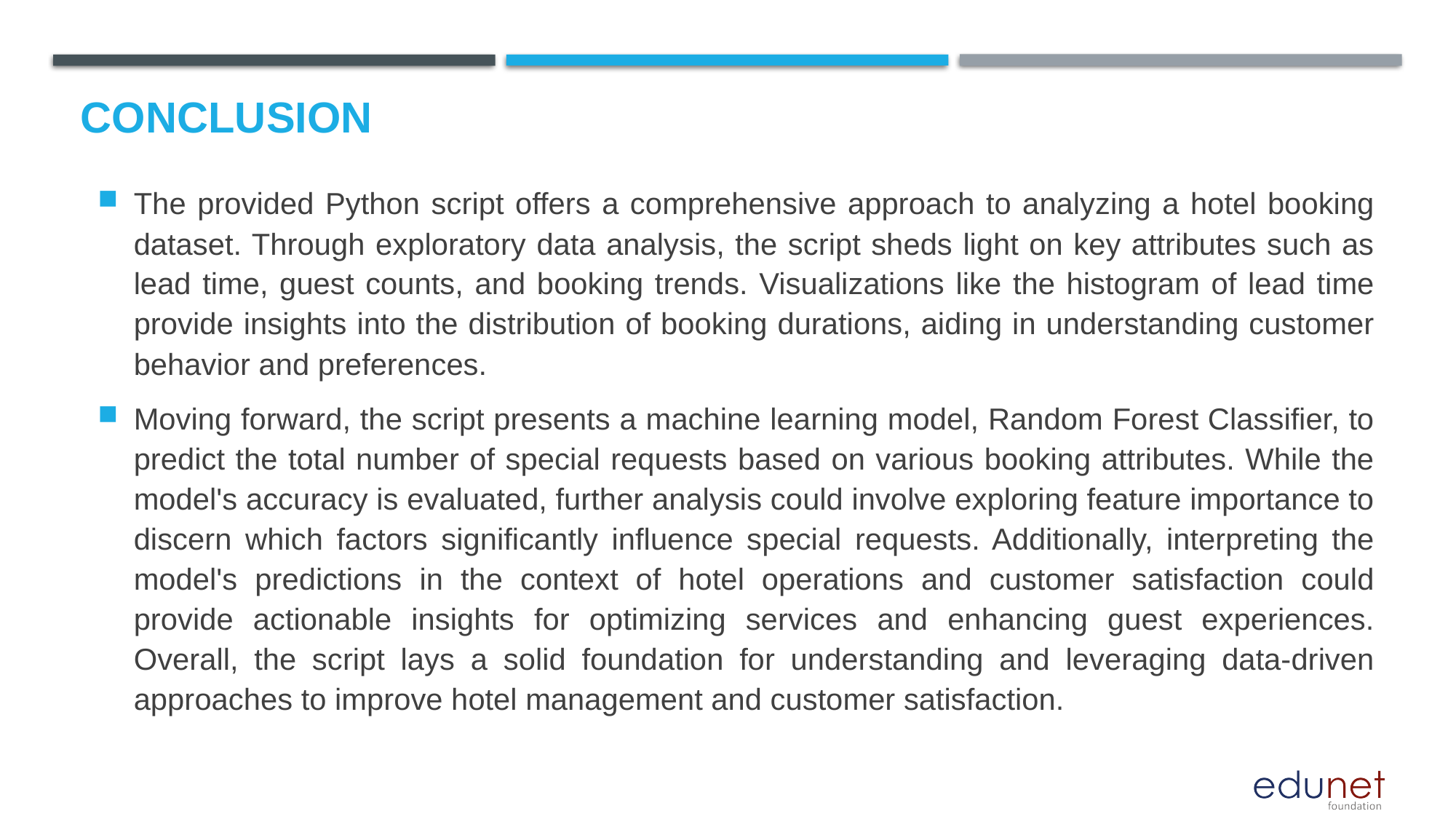

# Conclusion
The provided Python script offers a comprehensive approach to analyzing a hotel booking dataset. Through exploratory data analysis, the script sheds light on key attributes such as lead time, guest counts, and booking trends. Visualizations like the histogram of lead time provide insights into the distribution of booking durations, aiding in understanding customer behavior and preferences.
Moving forward, the script presents a machine learning model, Random Forest Classifier, to predict the total number of special requests based on various booking attributes. While the model's accuracy is evaluated, further analysis could involve exploring feature importance to discern which factors significantly influence special requests. Additionally, interpreting the model's predictions in the context of hotel operations and customer satisfaction could provide actionable insights for optimizing services and enhancing guest experiences. Overall, the script lays a solid foundation for understanding and leveraging data-driven approaches to improve hotel management and customer satisfaction.